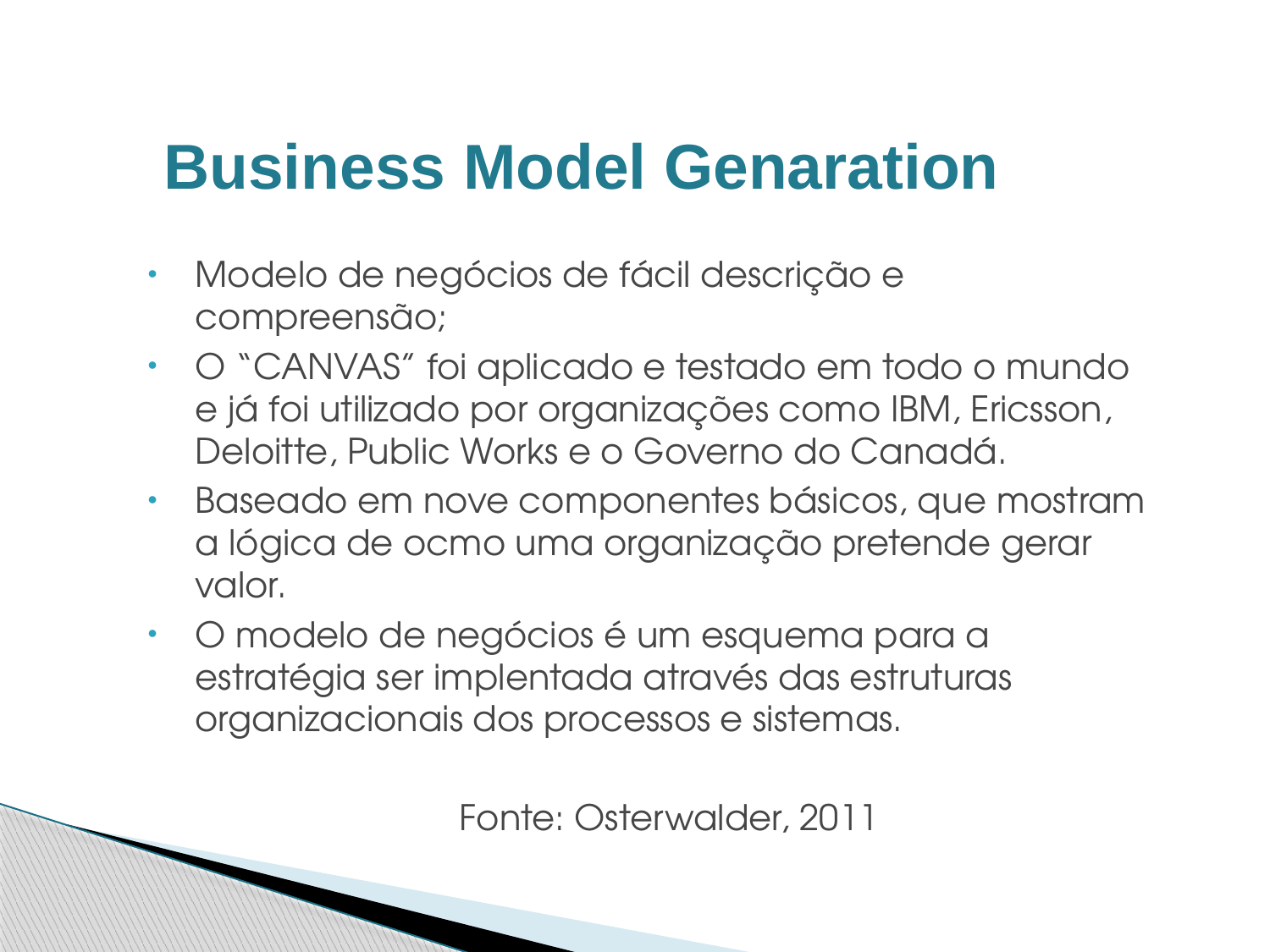

Business Model Genaration
Modelo de negócios de fácil descrição e compreensão;
O “CANVAS” foi aplicado e testado em todo o mundo e já foi utilizado por organizações como IBM, Ericsson, Deloitte, Public Works e o Governo do Canadá.
Baseado em nove componentes básicos, que mostram a lógica de ocmo uma organização pretende gerar valor.
O modelo de negócios é um esquema para a estratégia ser implentada através das estruturas organizacionais dos processos e sistemas.

                                Fonte: Osterwalder, 2011